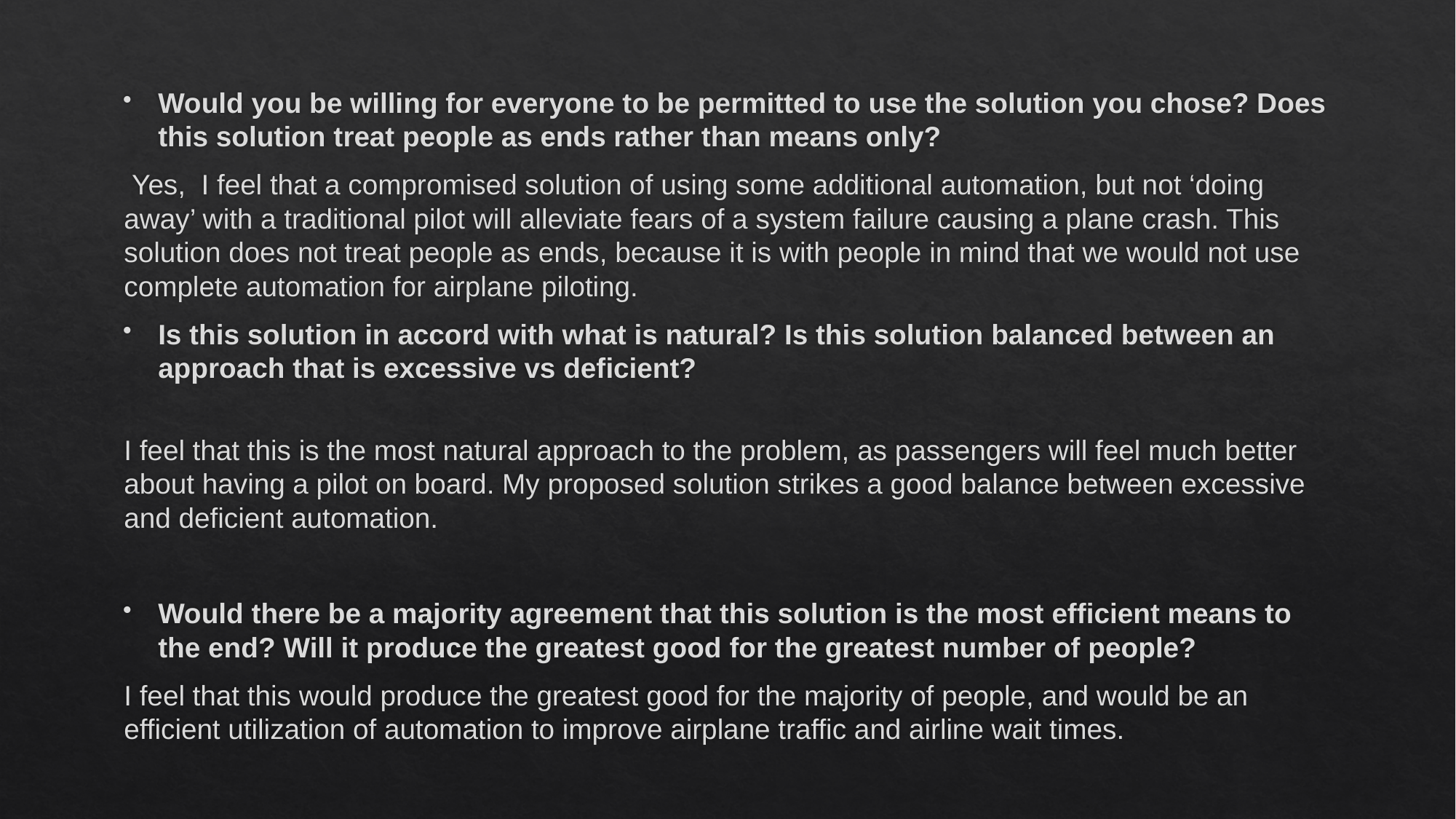

Would you be willing for everyone to be permitted to use the solution you chose? Does this solution treat people as ends rather than means only?
	 Yes,  I feel that a compromised solution of using some additional automation, but not ‘doing away’ with a traditional pilot will alleviate fears of a system failure causing a plane crash. This solution does not treat people as ends, because it is with people in mind that we would not use complete automation for airplane piloting.
Is this solution in accord with what is natural? Is this solution balanced between an approach that is excessive vs deficient?
	I feel that this is the most natural approach to the problem, as passengers will feel much better about having a pilot on board. My proposed solution strikes a good balance between excessive and deficient automation.

Would there be a majority agreement that this solution is the most efficient means to the end? Will it produce the greatest good for the greatest number of people?
	I feel that this would produce the greatest good for the majority of people, and would be an efficient utilization of automation to improve airplane traffic and airline wait times.